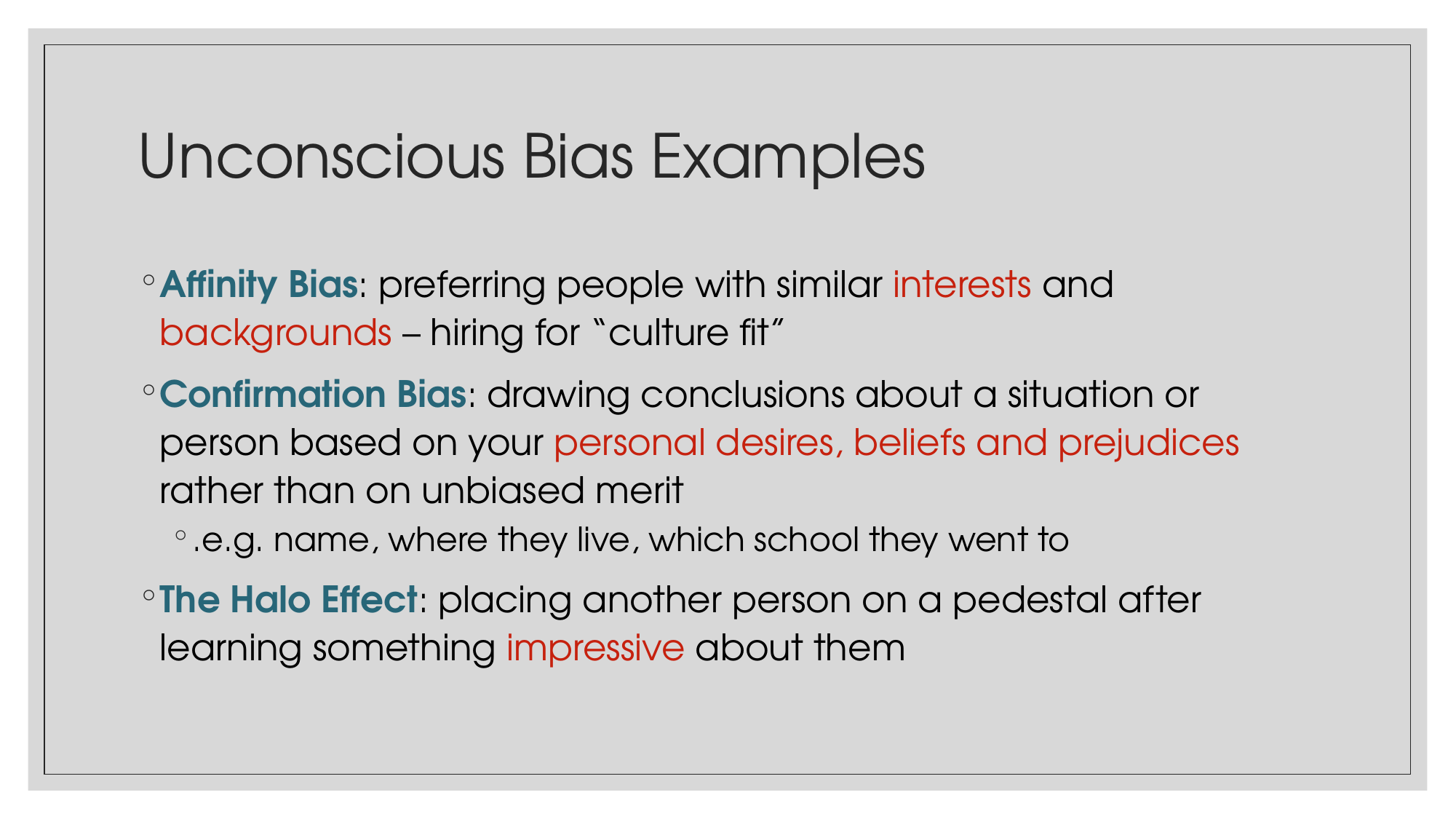

# Unconscious Bias Examples
Affinity Bias: preferring people with similar interests and backgrounds – hiring for “culture fit”
Confirmation Bias: drawing conclusions about a situation or person based on your personal desires, beliefs and prejudices rather than on unbiased merit
.e.g. name, where they live, which school they went to
The Halo Effect: placing another person on a pedestal after learning something impressive about them